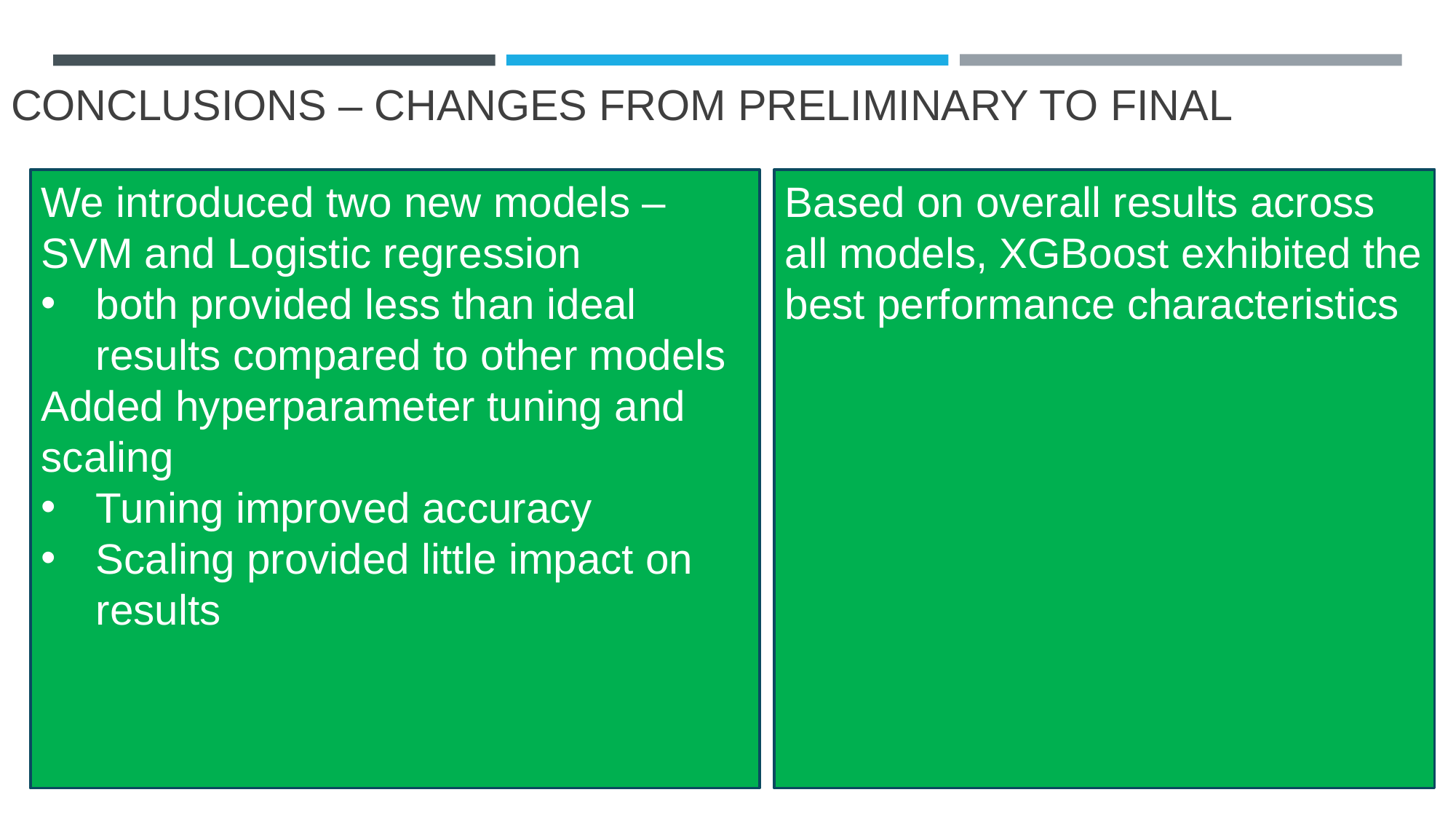

CONCLUSIONS – CHANGES FROM PRELIMINARY TO FINAL
We introduced two new models – SVM and Logistic regression
both provided less than ideal results compared to other models
Added hyperparameter tuning and scaling
Tuning improved accuracy
Scaling provided little impact on results
Based on overall results across all models, XGBoost exhibited the best performance characteristics